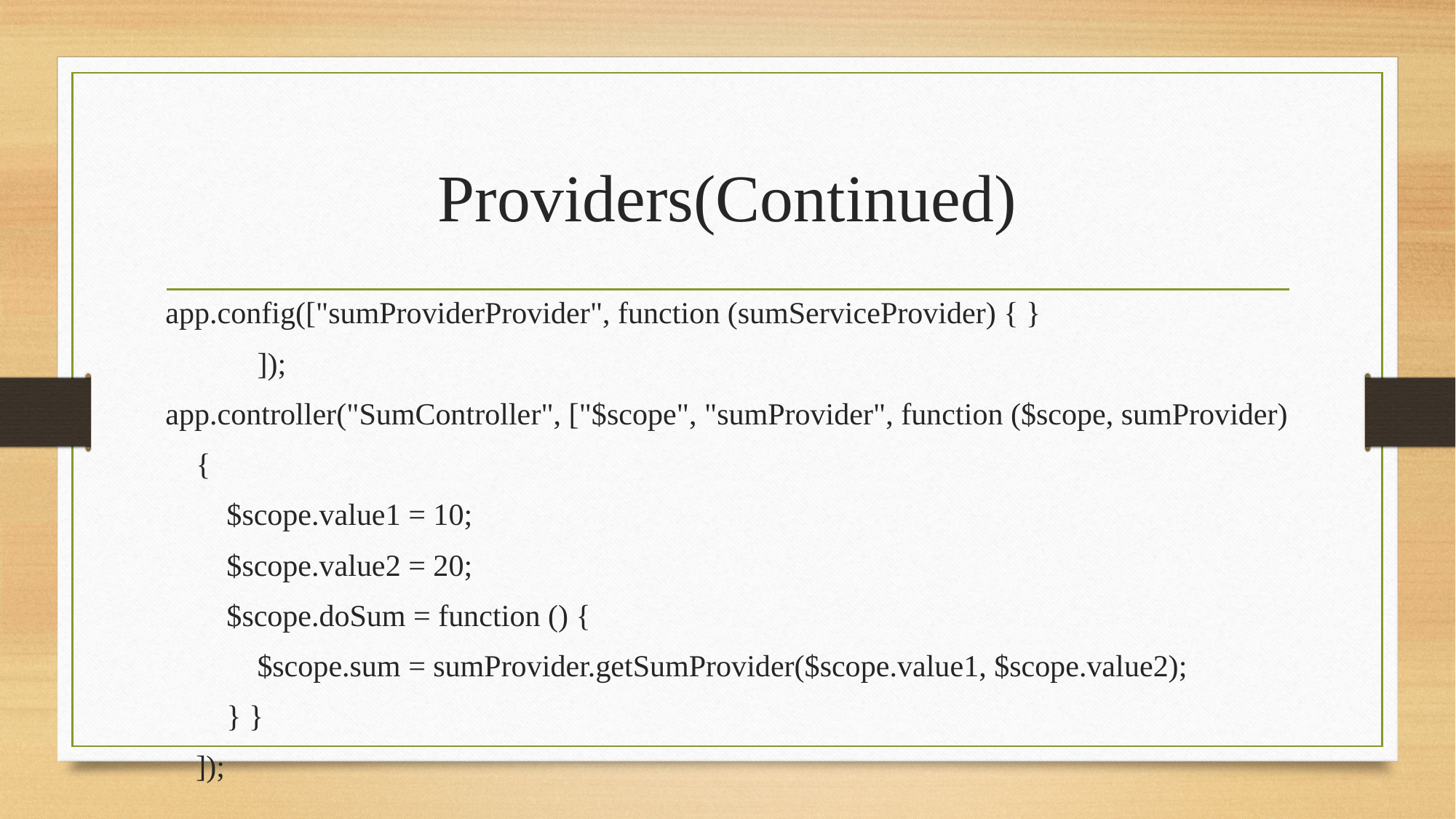

# Providers(Continued)
app.config(["sumProviderProvider", function (sumServiceProvider) { }
		]);
app.controller("SumController", ["$scope", "sumProvider", function ($scope, sumProvider)
    {
        $scope.value1 = 10;
        $scope.value2 = 20;
        $scope.doSum = function () {
            $scope.sum = sumProvider.getSumProvider($scope.value1, $scope.value2);
        } }
    ]);